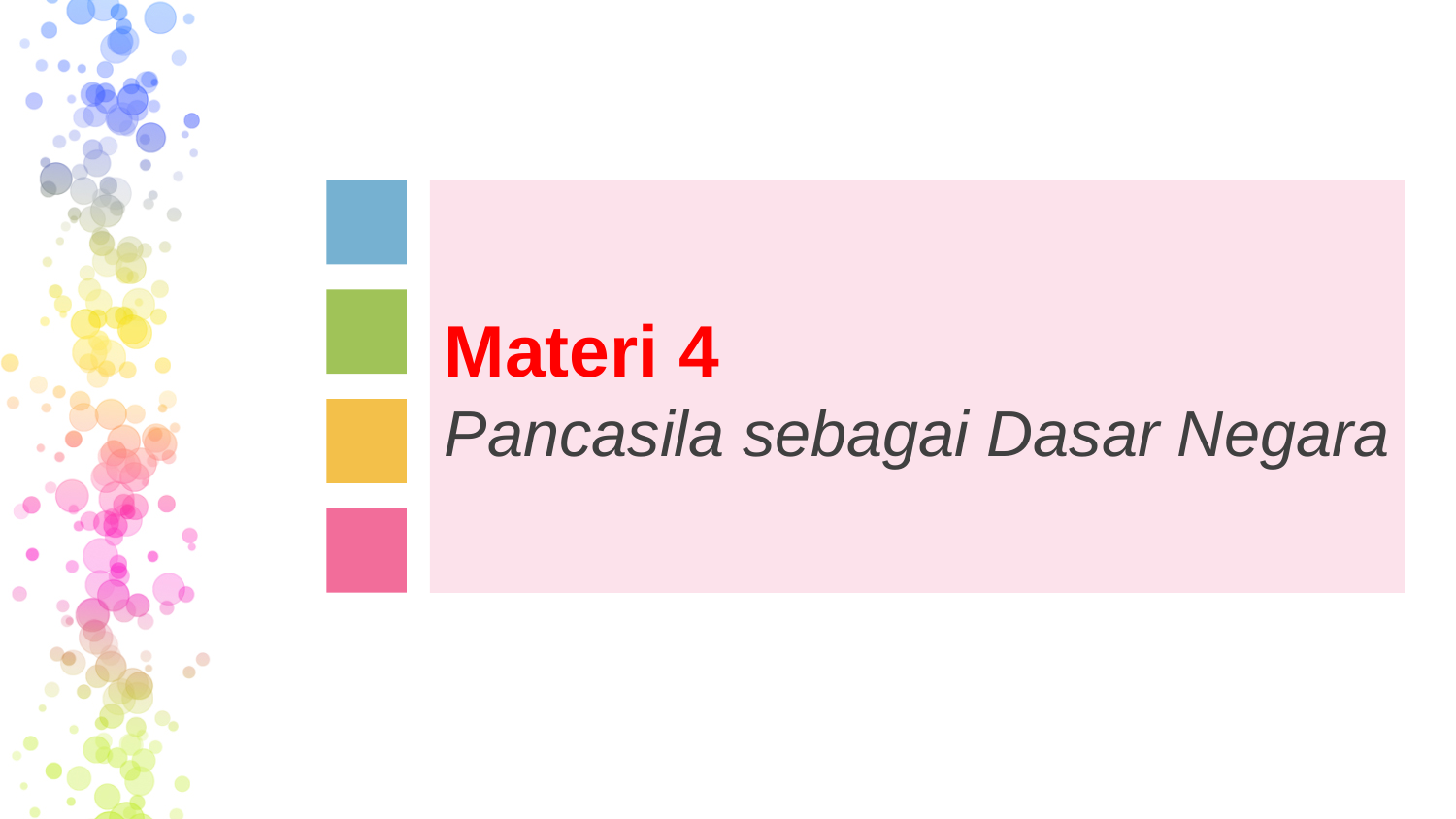

# Materi 4 Pancasila sebagai Dasar Negara